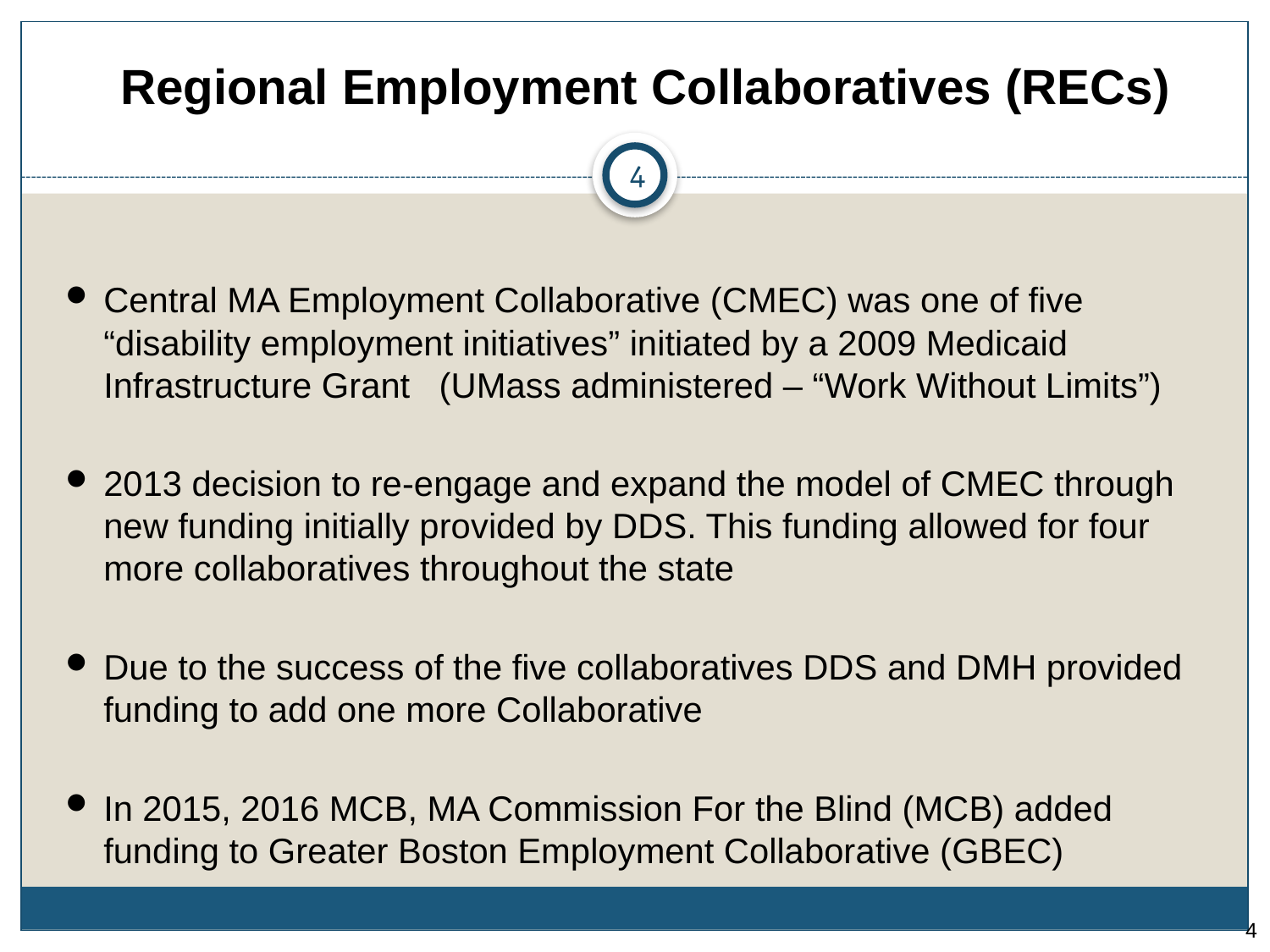

Regional Employment Collaboratives (RECs)
4

Central MA Employment Collaborative (CMEC) was one of five “disability employment initiatives” initiated by a 2009 Medicaid Infrastructure Grant   (UMass administered – “Work Without Limits”)

2013 decision to re-engage and expand the model of CMEC through new funding initially provided by DDS. This funding allowed for four more collaboratives throughout the state

Due to the success of the five collaboratives DDS and DMH provided funding to add one more Collaborative

In 2015, 2016 MCB, MA Commission For the Blind (MCB) added funding to Greater Boston Employment Collaborative (GBEC)

4